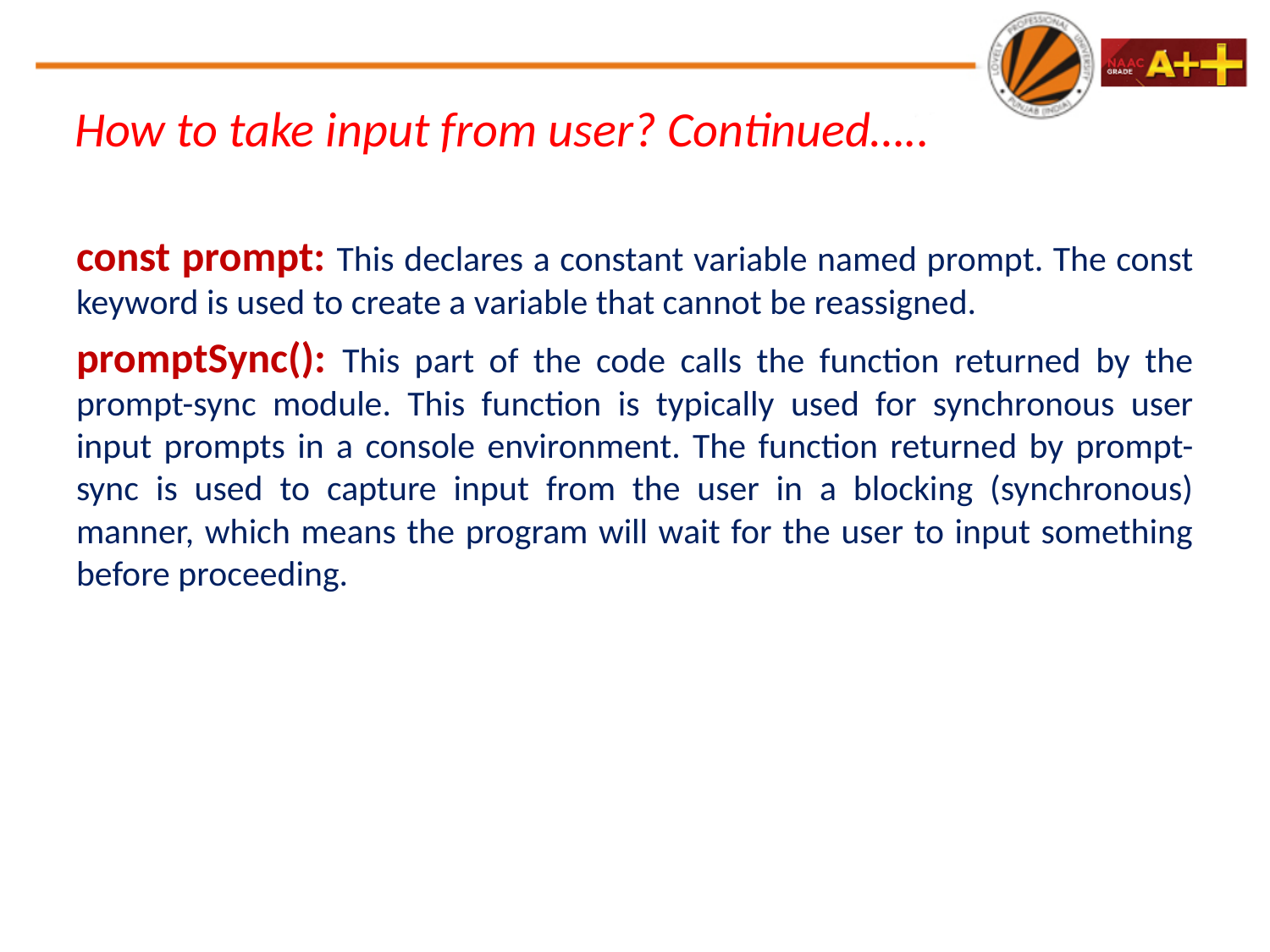

# How to take input from user? Continued…..
const prompt: This declares a constant variable named prompt. The const keyword is used to create a variable that cannot be reassigned.
promptSync(): This part of the code calls the function returned by the prompt-sync module. This function is typically used for synchronous user input prompts in a console environment. The function returned by prompt-sync is used to capture input from the user in a blocking (synchronous) manner, which means the program will wait for the user to input something before proceeding.